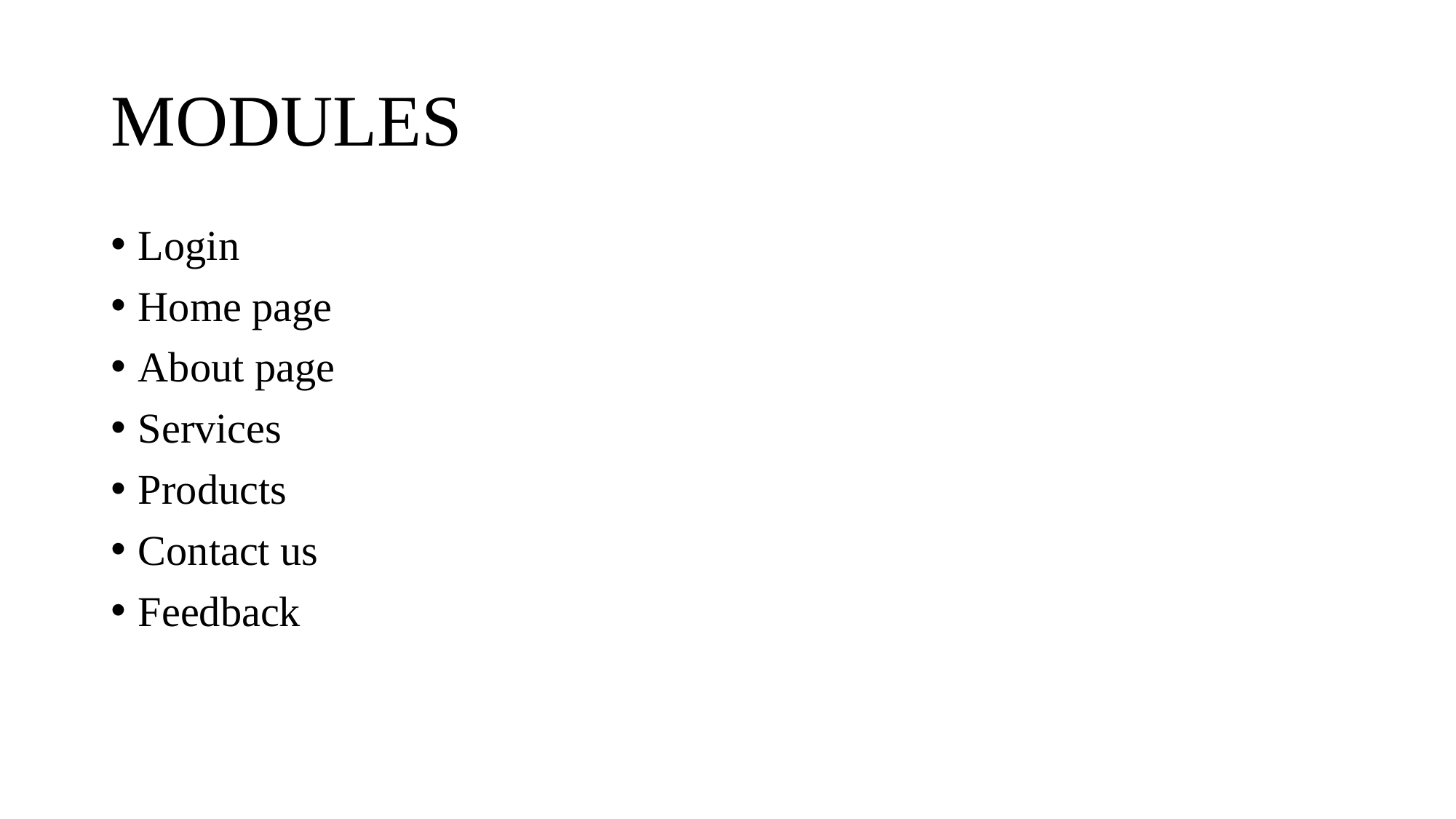

# MODULES
Login
Home page
About page
Services
Products
Contact us
Feedback